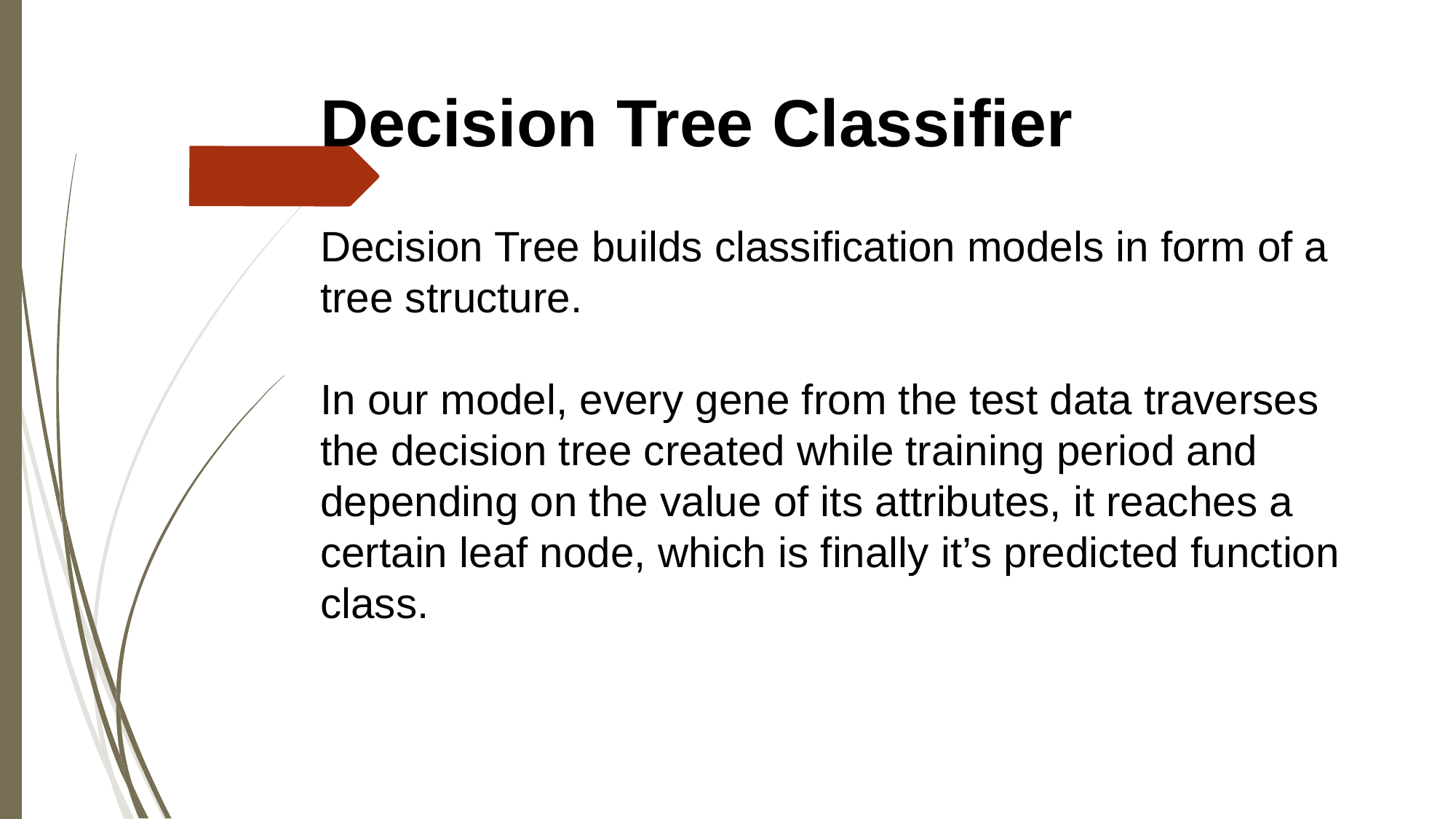

Decision Tree Classifier
Decision Tree builds classification models in form of a tree structure.

In our model, every gene from the test data traverses the decision tree created while training period and depending on the value of its attributes, it reaches a certain leaf node, which is finally it’s predicted function class.